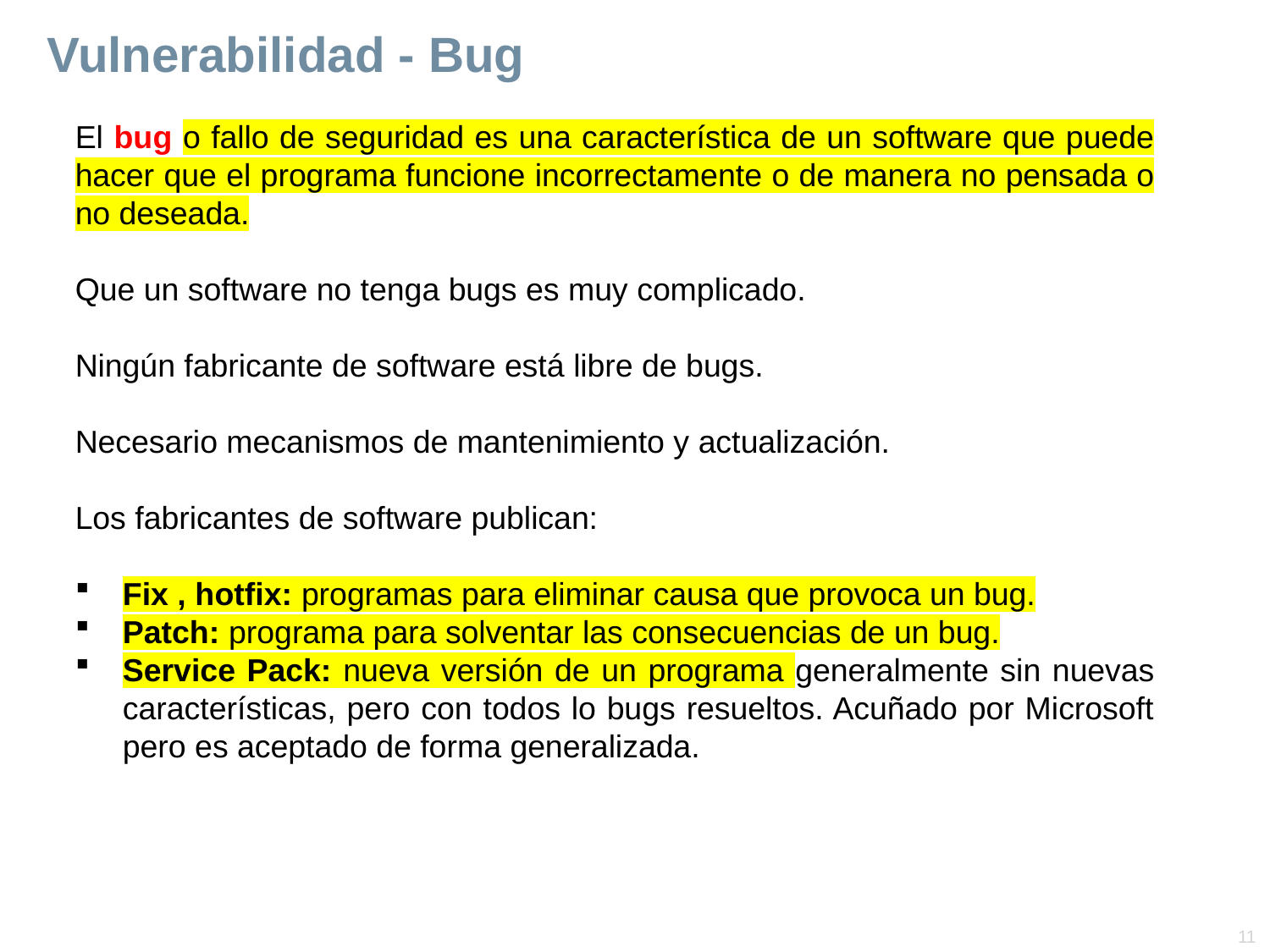

# Vulnerabilidad - Bug
El bug o fallo de seguridad es una característica de un software que puede hacer que el programa funcione incorrectamente o de manera no pensada o no deseada.

Que un software no tenga bugs es muy complicado.

Ningún fabricante de software está libre de bugs.

Necesario mecanismos de mantenimiento y actualización.

Los fabricantes de software publican:

Fix , hotfix: programas para eliminar causa que provoca un bug.
Patch: programa para solventar las consecuencias de un bug.
Service Pack: nueva versión de un programa generalmente sin nuevas características, pero con todos lo bugs resueltos. Acuñado por Microsoft pero es aceptado de forma generalizada.